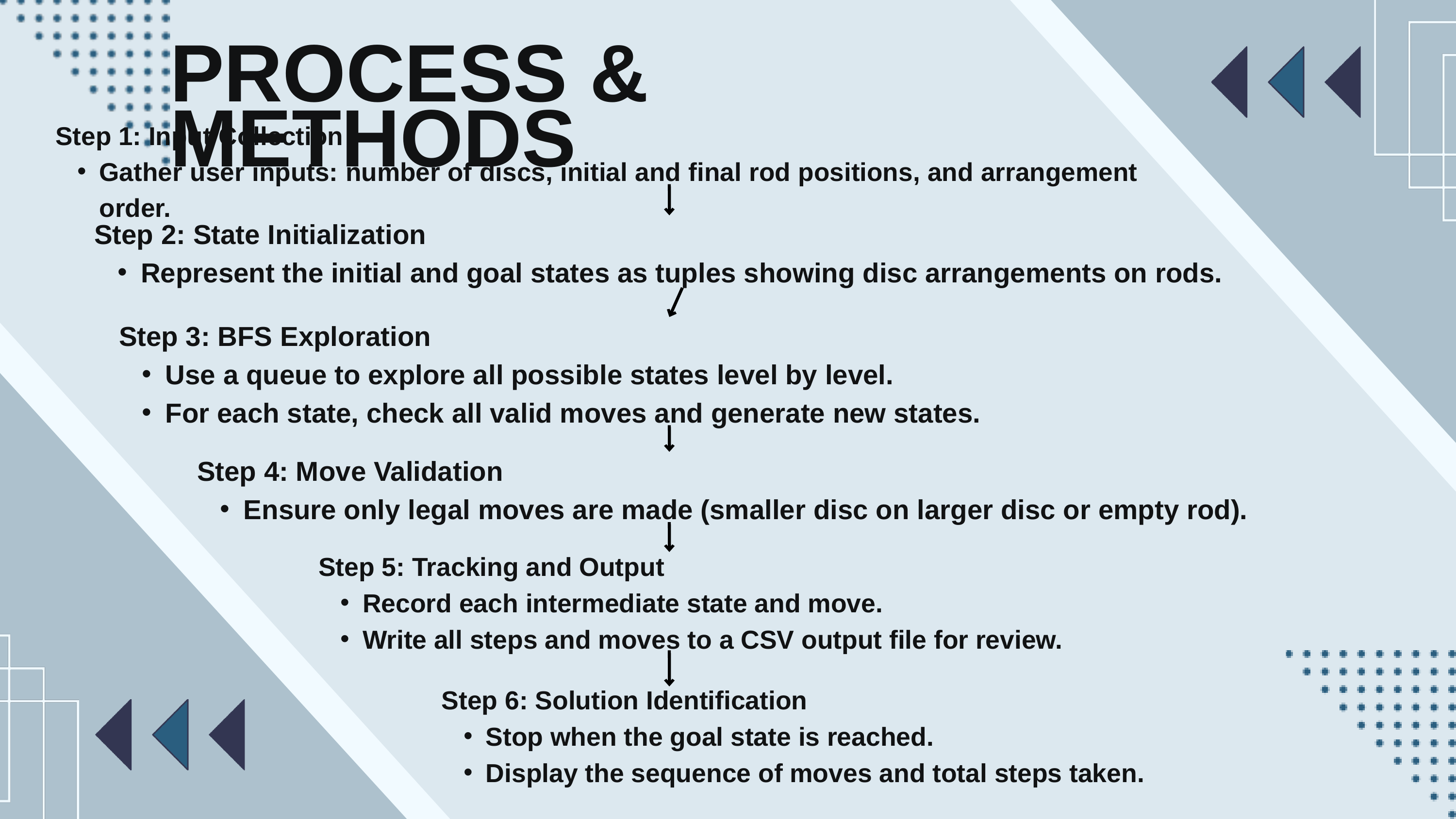

PROCESS & METHODS
Step 1: Input Collection
Gather user inputs: number of discs, initial and final rod positions, and arrangement order.

Step 2: State Initialization
Represent the initial and goal states as tuples showing disc arrangements on rods.

Step 3: BFS Exploration
Use a queue to explore all possible states level by level.
For each state, check all valid moves and generate new states.

Step 4: Move Validation
Ensure only legal moves are made (smaller disc on larger disc or empty rod).

Step 5: Tracking and Output
Record each intermediate state and move.
Write all steps and moves to a CSV output file for review.

Step 6: Solution Identification
Stop when the goal state is reached.
Display the sequence of moves and total steps taken.